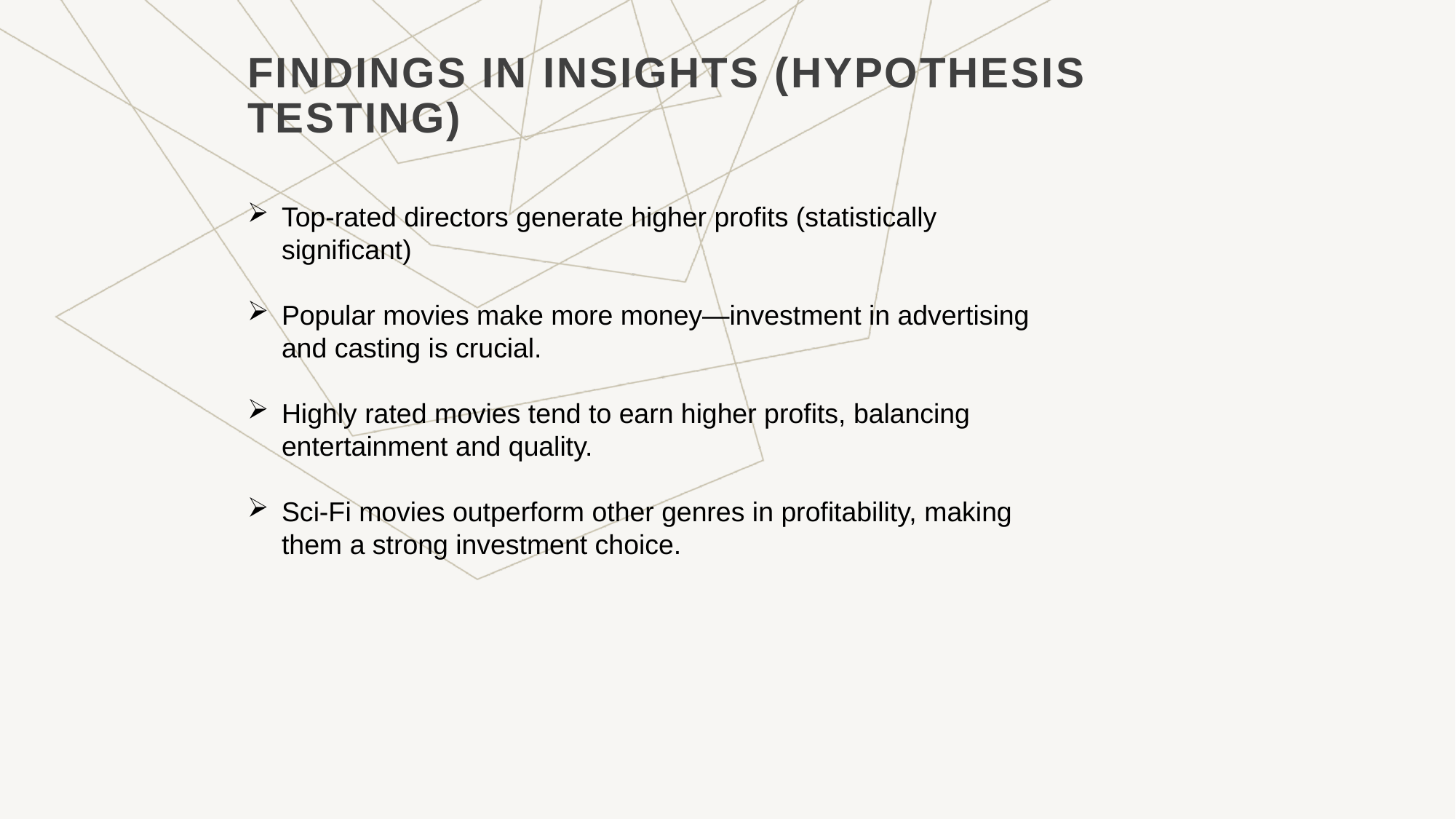

# FINDINGS IN Insights (Hypothesis Testing)

Top-rated directors generate higher profits (statistically significant)

Popular movies make more money—investment in advertising and casting is crucial.

Highly rated movies tend to earn higher profits, balancing entertainment and quality.

Sci-Fi movies outperform other genres in profitability, making them a strong investment choice.